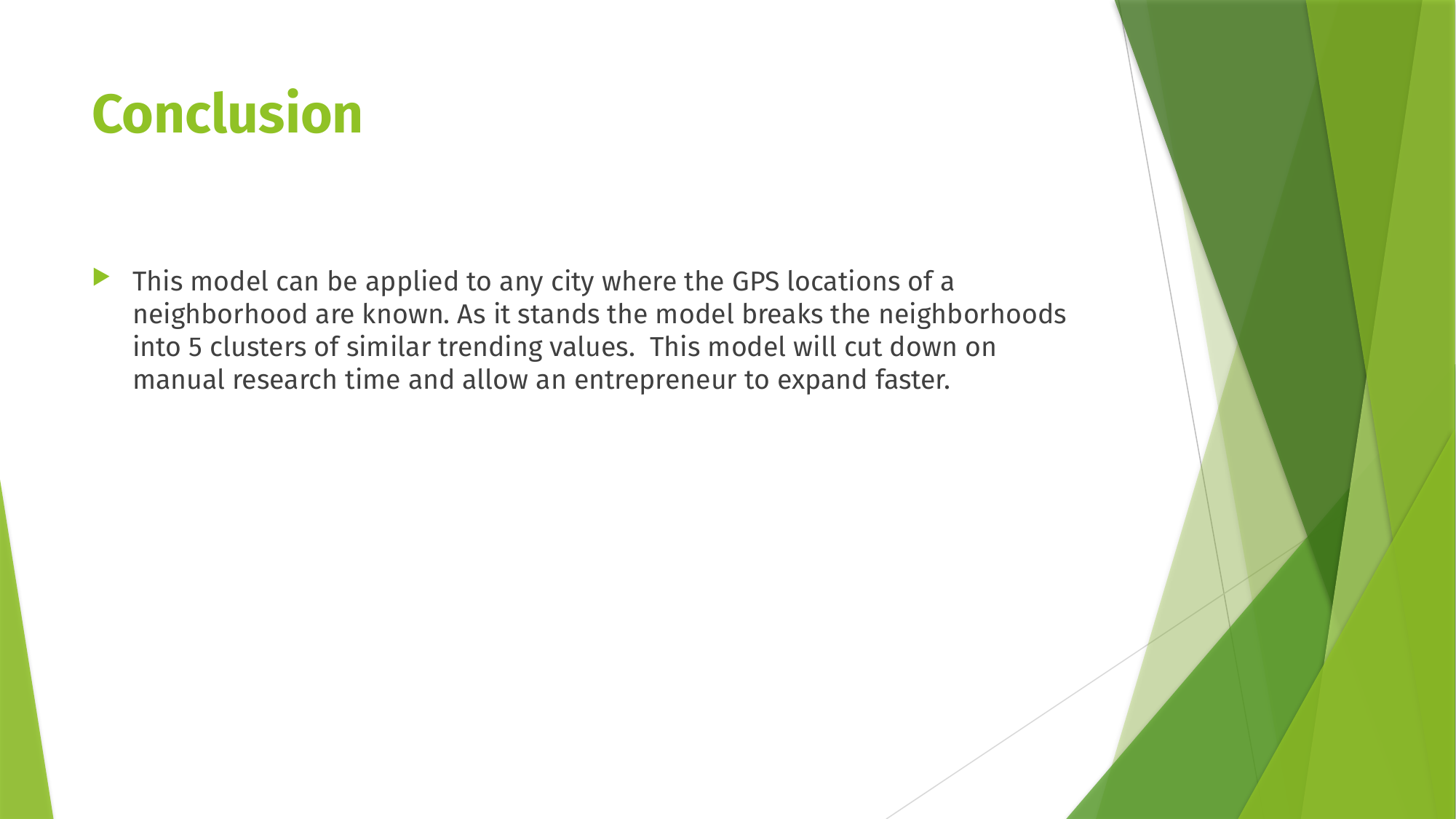

# Conclusion
This model can be applied to any city where the GPS locations of a neighborhood are known. As it stands the model breaks the neighborhoods into 5 clusters of similar trending values.  This model will cut down on manual research time and allow an entrepreneur to expand faster.